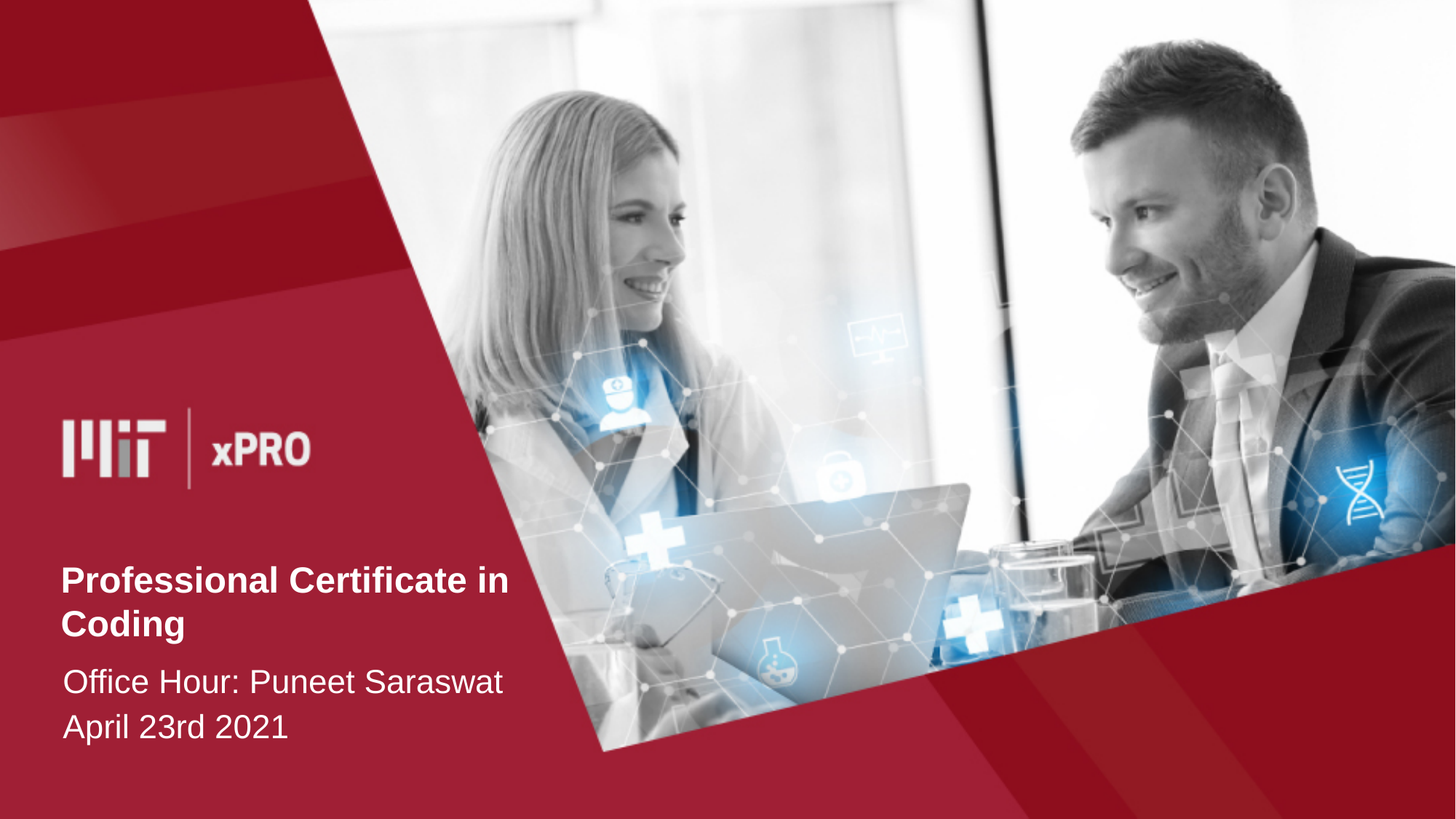

# Professional Certificate in Coding
Office Hour: Puneet Saraswat
April 23rd 2021